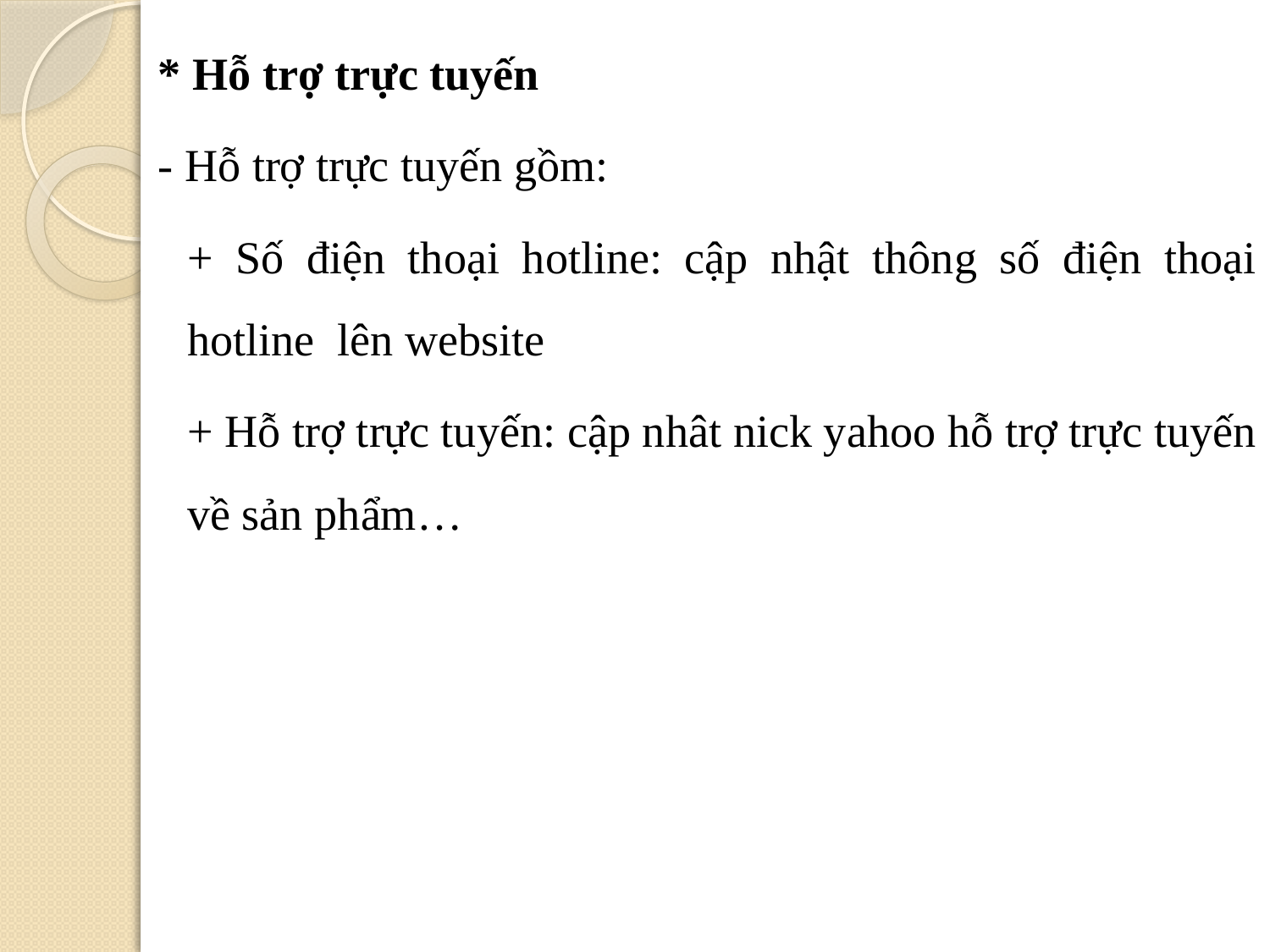

* Hỗ trợ trực tuyến
- Hỗ trợ trực tuyến gồm:
+ Số điện thoại hotline: cập nhật thông số điện thoại hotline  lên website
+ Hỗ trợ trực tuyến: cập nhât nick yahoo hỗ trợ trực tuyến về sản phẩm…